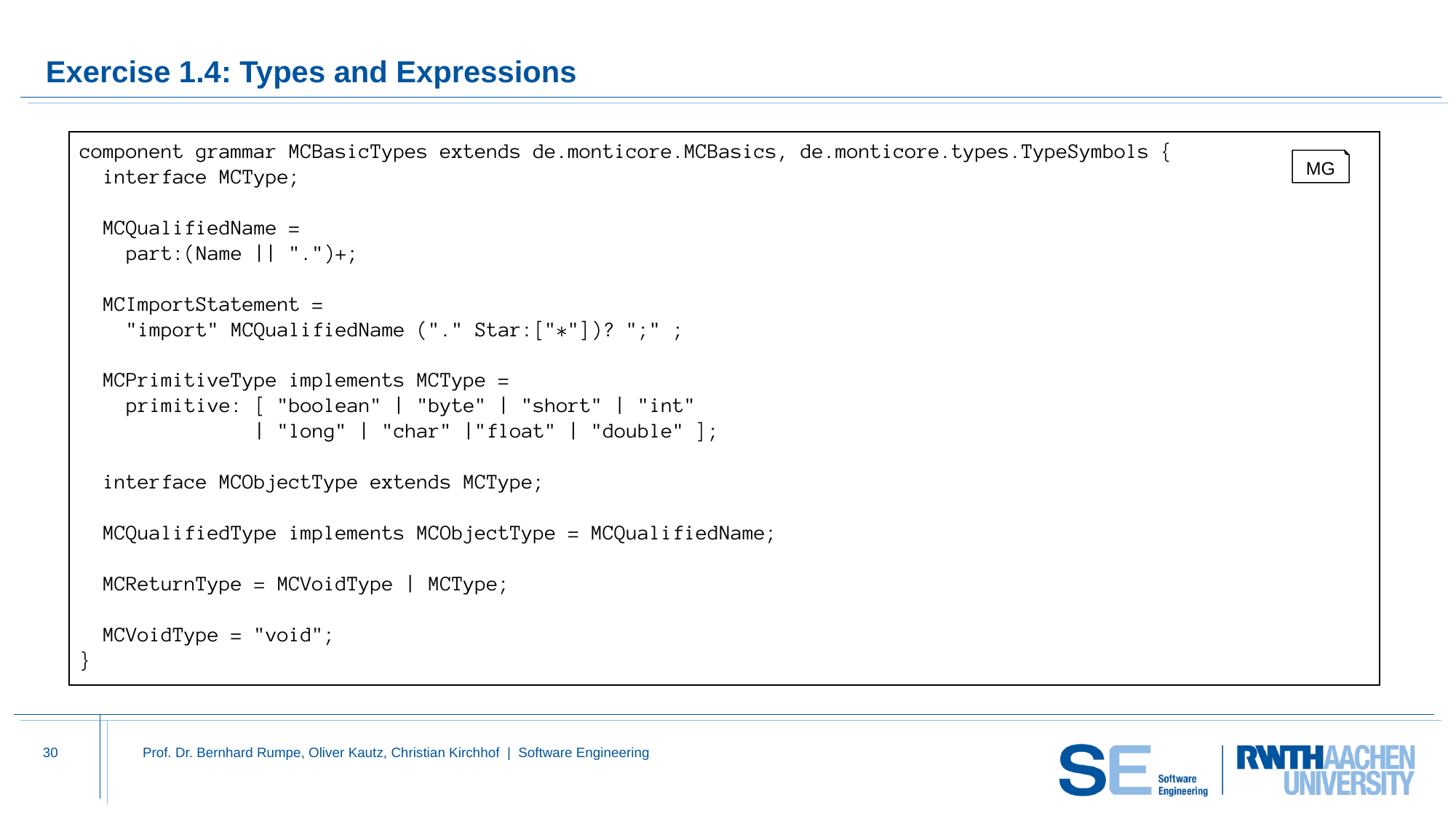

# Exercise 1.4: Types and Expressions
component grammar MCBasicTypes extends de.monticore.MCBasics, de.monticore.types.TypeSymbols {
  interface MCType;

  MCQualifiedName =
    part:(Name || ".")+;

  MCImportStatement =
    "import" MCQualifiedName ("." Star:["*"])? ";" ;

  MCPrimitiveType implements MCType =
    primitive: [ "boolean" | "byte" | "short" | "int"
               | "long" | "char" |"float" | "double" ];

  interface MCObjectType extends MCType;

  MCQualifiedType implements MCObjectType = MCQualifiedName;

  MCReturnType = MCVoidType | MCType;

  MCVoidType = "void";
}

MG